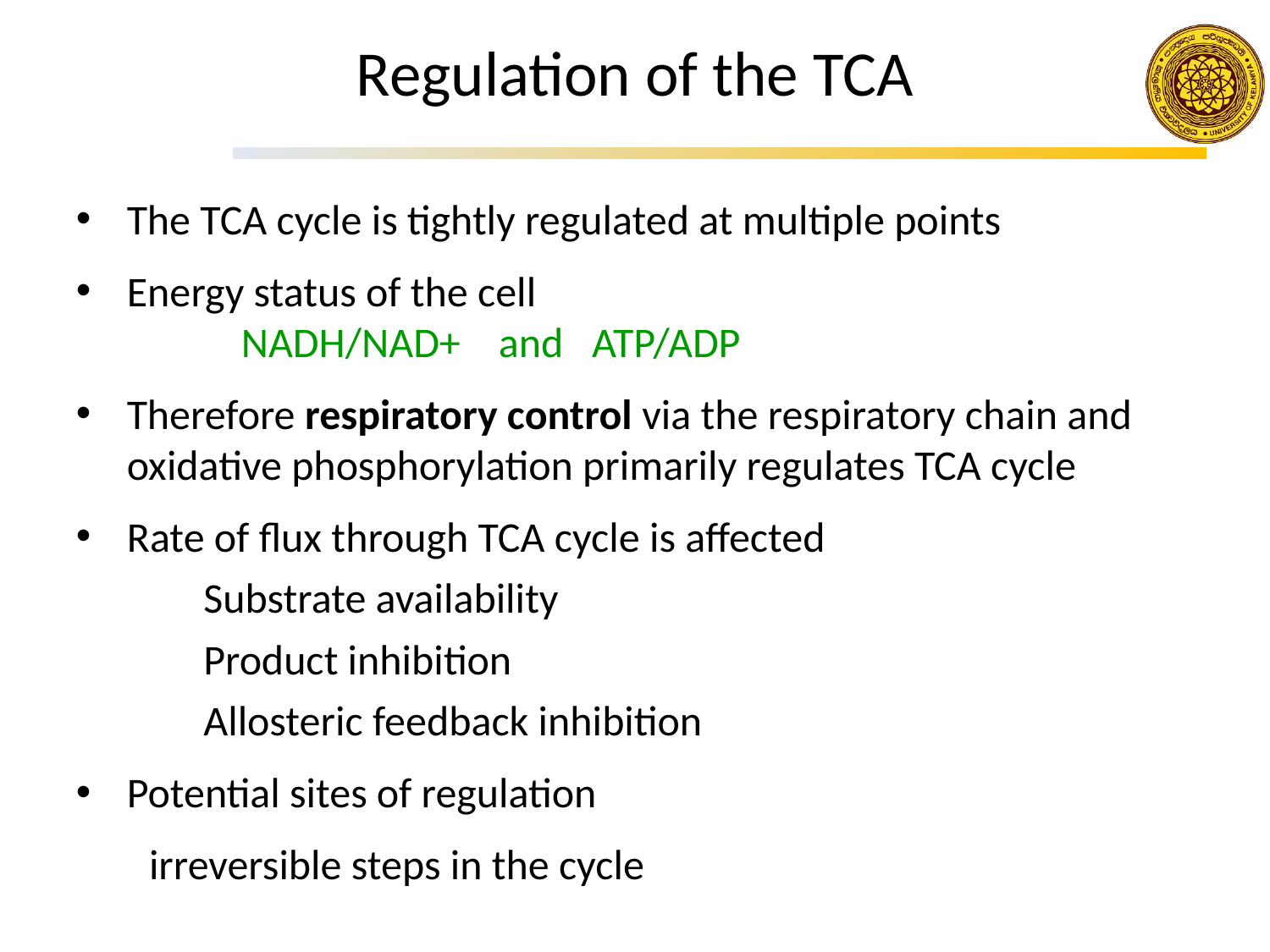

Regulation of the TCA
The TCA cycle is tightly regulated at multiple points
Energy status of the cell
		NADH/NAD+    and   ATP/ADP
Therefore respiratory control via the respiratory chain and oxidative phosphorylation primarily regulates TCA cycle
Rate of flux through TCA cycle is affected
	Substrate availability
	Product inhibition
	Allosteric feedback inhibition
Potential sites of regulation
 irreversible steps in the cycle